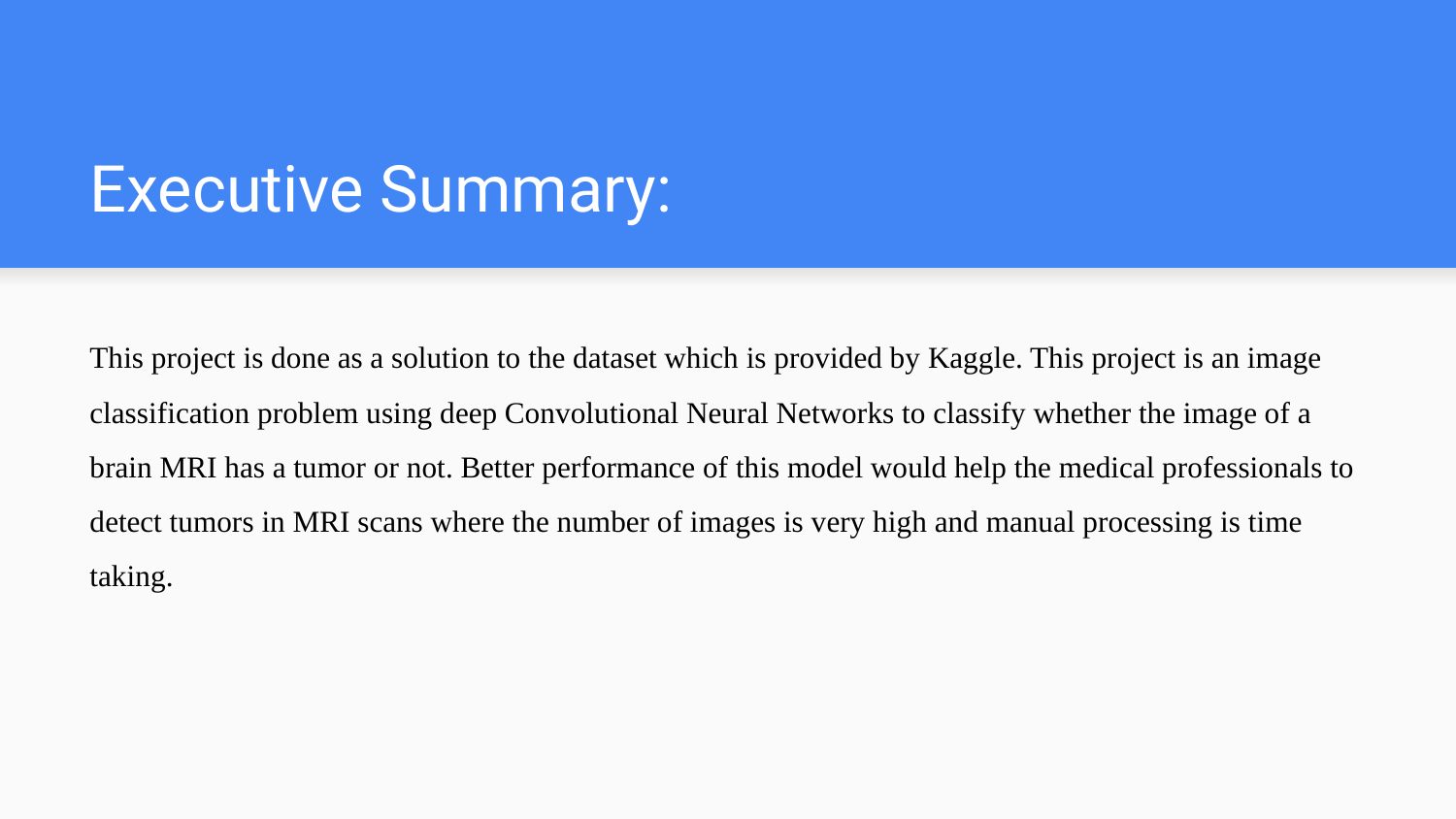

# Executive Summary:
This project is done as a solution to the dataset which is provided by Kaggle. This project is an image classification problem using deep Convolutional Neural Networks to classify whether the image of a brain MRI has a tumor or not. Better performance of this model would help the medical professionals to detect tumors in MRI scans where the number of images is very high and manual processing is time taking.